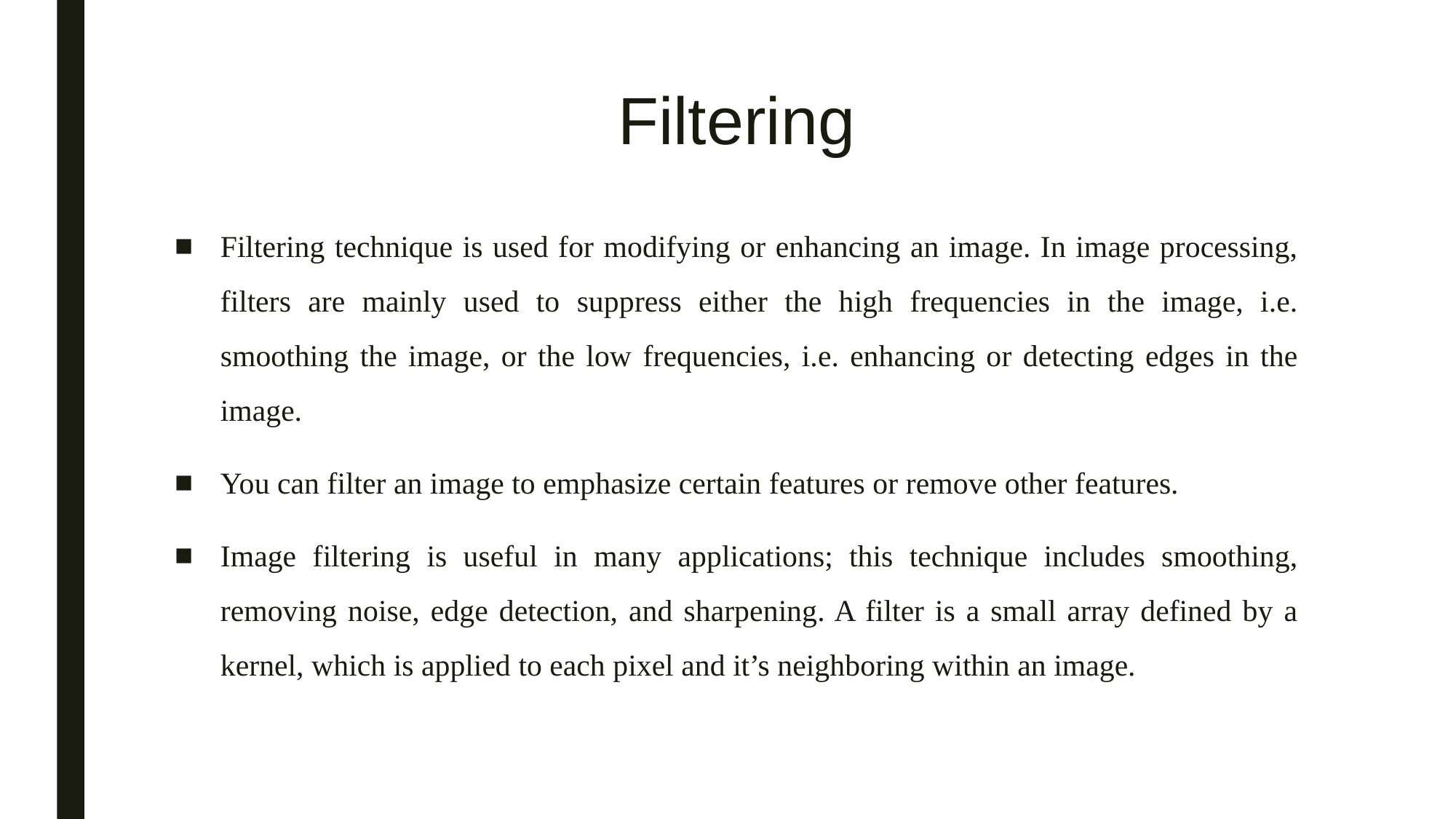

# Filtering
Filtering technique is used for modifying or enhancing an image. In image processing, filters are mainly used to suppress either the high frequencies in the image, i.e. smoothing the image, or the low frequencies, i.e. enhancing or detecting edges in the image.
You can filter an image to emphasize certain features or remove other features.
Image filtering is useful in many applications; this technique includes smoothing, removing noise, edge detection, and sharpening. A filter is a small array defined by a kernel, which is applied to each pixel and it’s neighboring within an image.